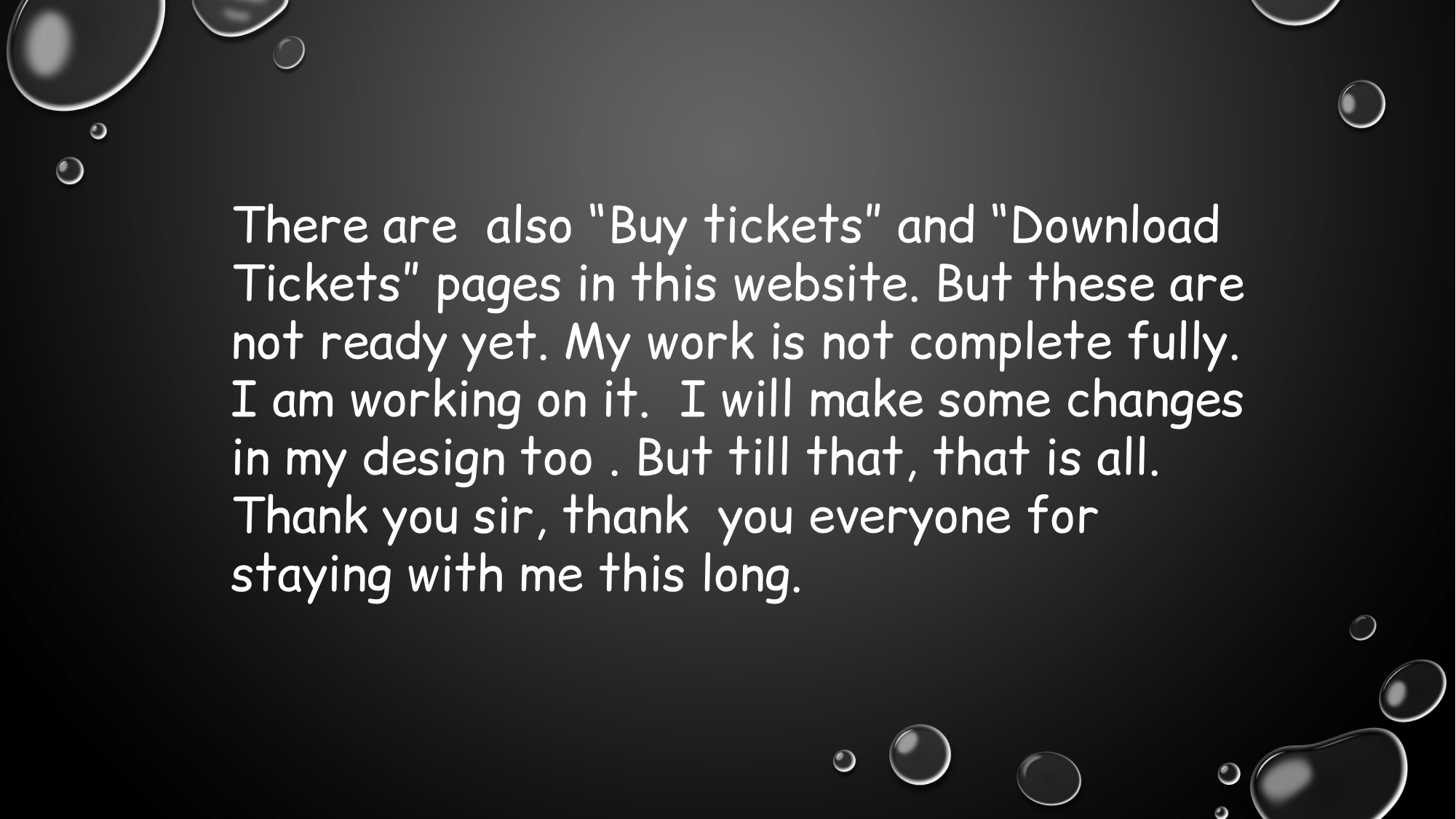

There are  also “Buy tickets” and “Download Tickets” pages in this website. But these are not ready yet. My work is not complete fully. I am working on it.  I will make some changes in my design too . But till that, that is all. Thank you sir, thank  you everyone for staying with me this long.